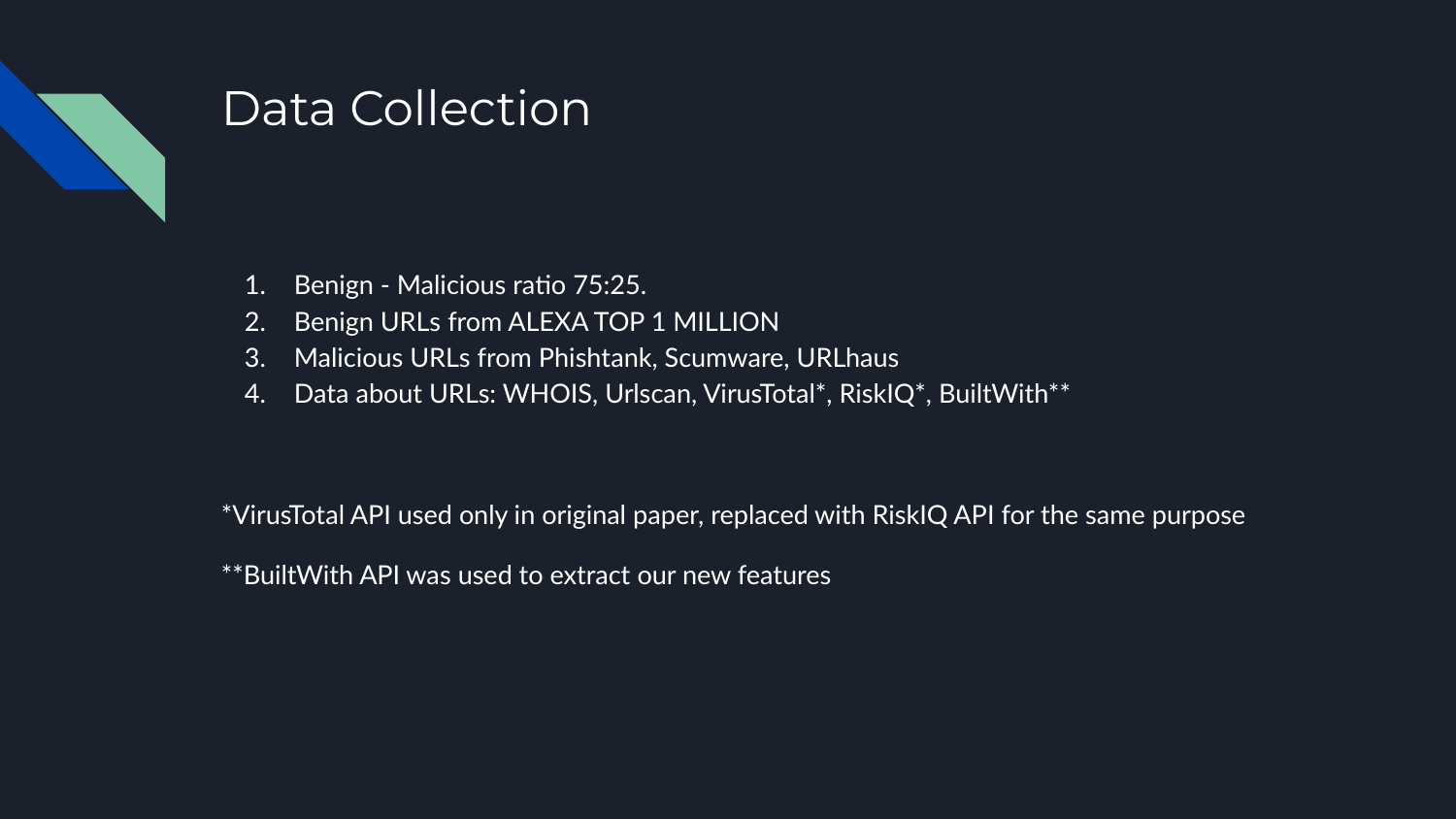

# Data Collection
Benign - Malicious ratio 75:25.
Benign URLs from ALEXA TOP 1 MILLION
Malicious URLs from Phishtank, Scumware, URLhaus
Data about URLs: WHOIS, Urlscan, VirusTotal*, RiskIQ*, BuiltWith**

*VirusTotal API used only in original paper, replaced with RiskIQ API for the same purpose
**BuiltWith API was used to extract our new features